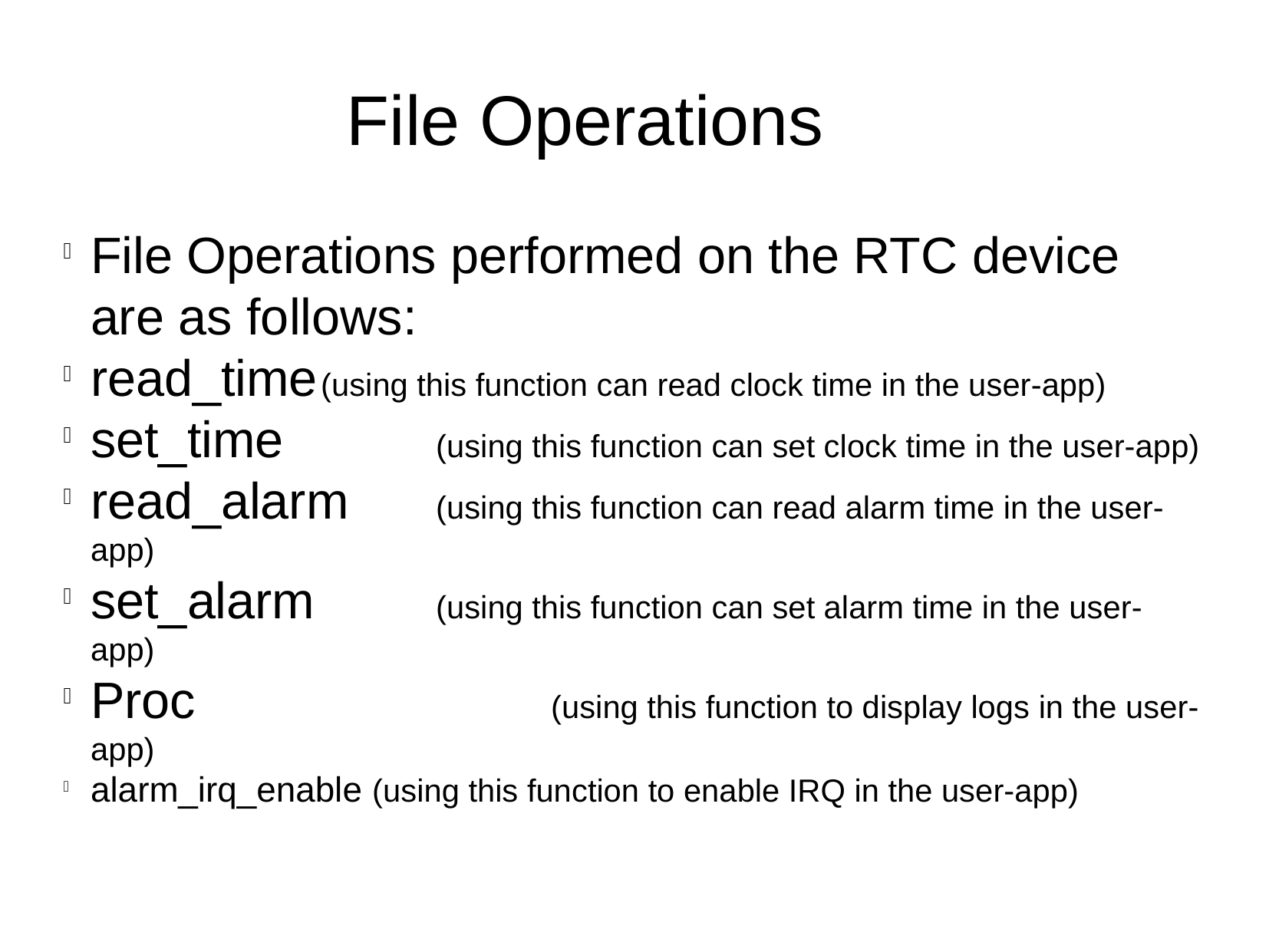

File Operations
File Operations performed on the RTC device are as follows:
read_time	(using this function can read clock time in the user-app)
set_time		(using this function can set clock time in the user-app)
read_alarm	(using this function can read alarm time in the user-app)
set_alarm		(using this function can set alarm time in the user-app)
Proc				(using this function to display logs in the user-app)
alarm_irq_enable (using this function to enable IRQ in the user-app)